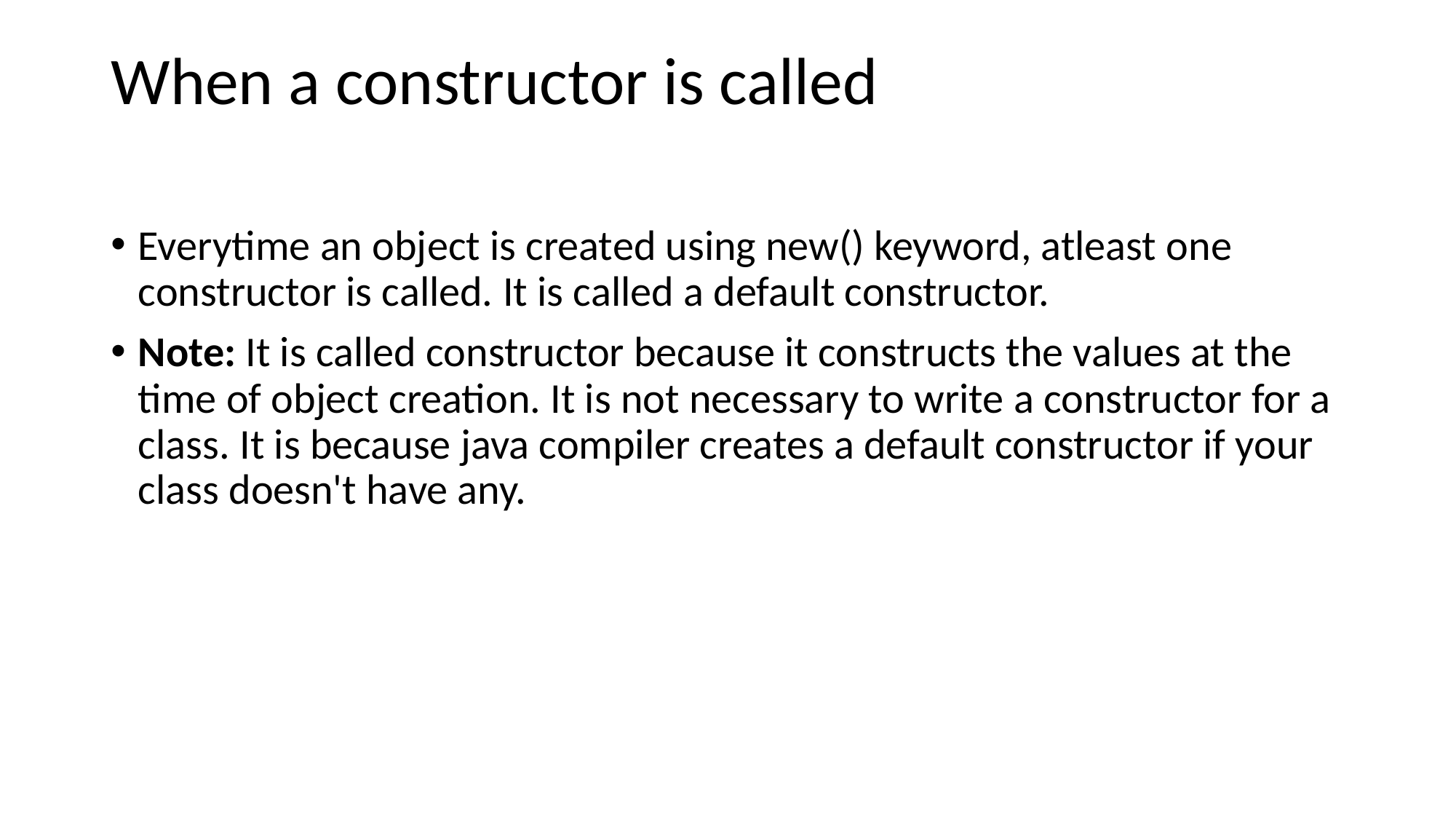

# When a constructor is called
Everytime an object is created using new() keyword, atleast one constructor is called. It is called a default constructor.
Note: It is called constructor because it constructs the values at the time of object creation. It is not necessary to write a constructor for a class. It is because java compiler creates a default constructor if your class doesn't have any.